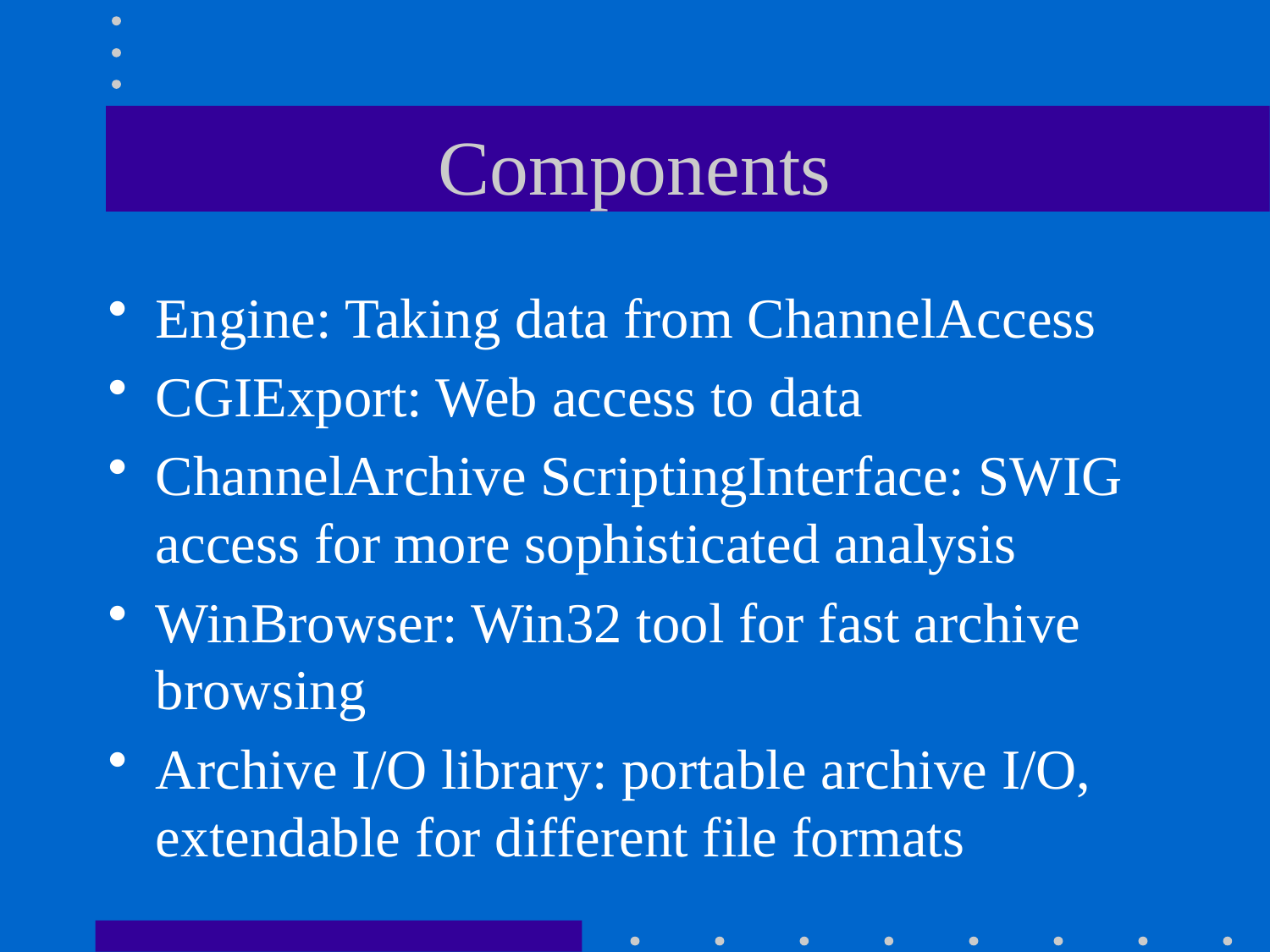

# Components
Engine: Taking data from ChannelAccess
CGIExport: Web access to data
ChannelArchive ScriptingInterface: SWIG access for more sophisticated analysis
WinBrowser: Win32 tool for fast archive browsing
Archive I/O library: portable archive I/O, extendable for different file formats